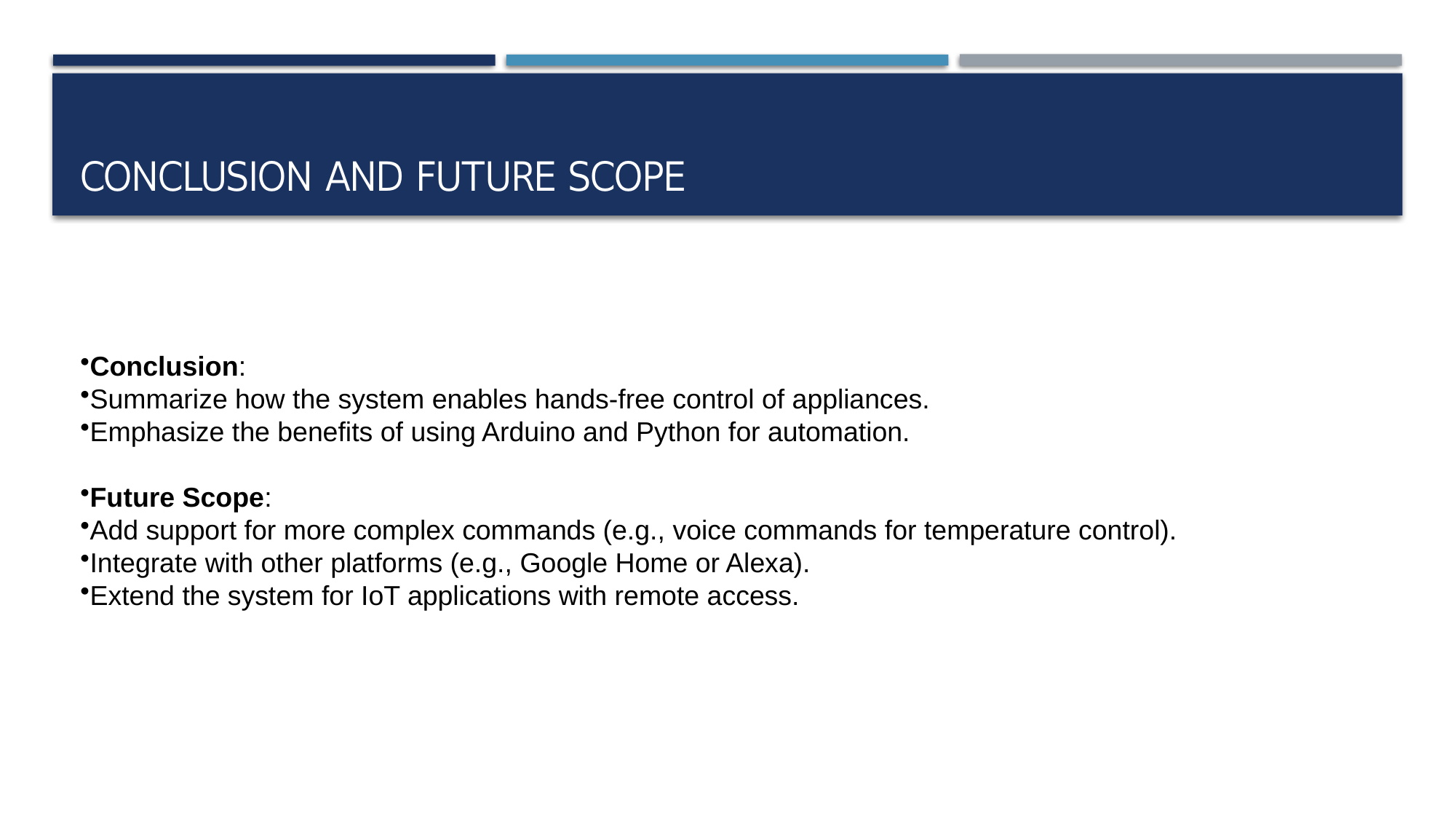

# Conclusion and Future Scope
Conclusion:
Summarize how the system enables hands-free control of appliances.
Emphasize the benefits of using Arduino and Python for automation.

Future Scope:
Add support for more complex commands (e.g., voice commands for temperature control).
Integrate with other platforms (e.g., Google Home or Alexa).
Extend the system for IoT applications with remote access.